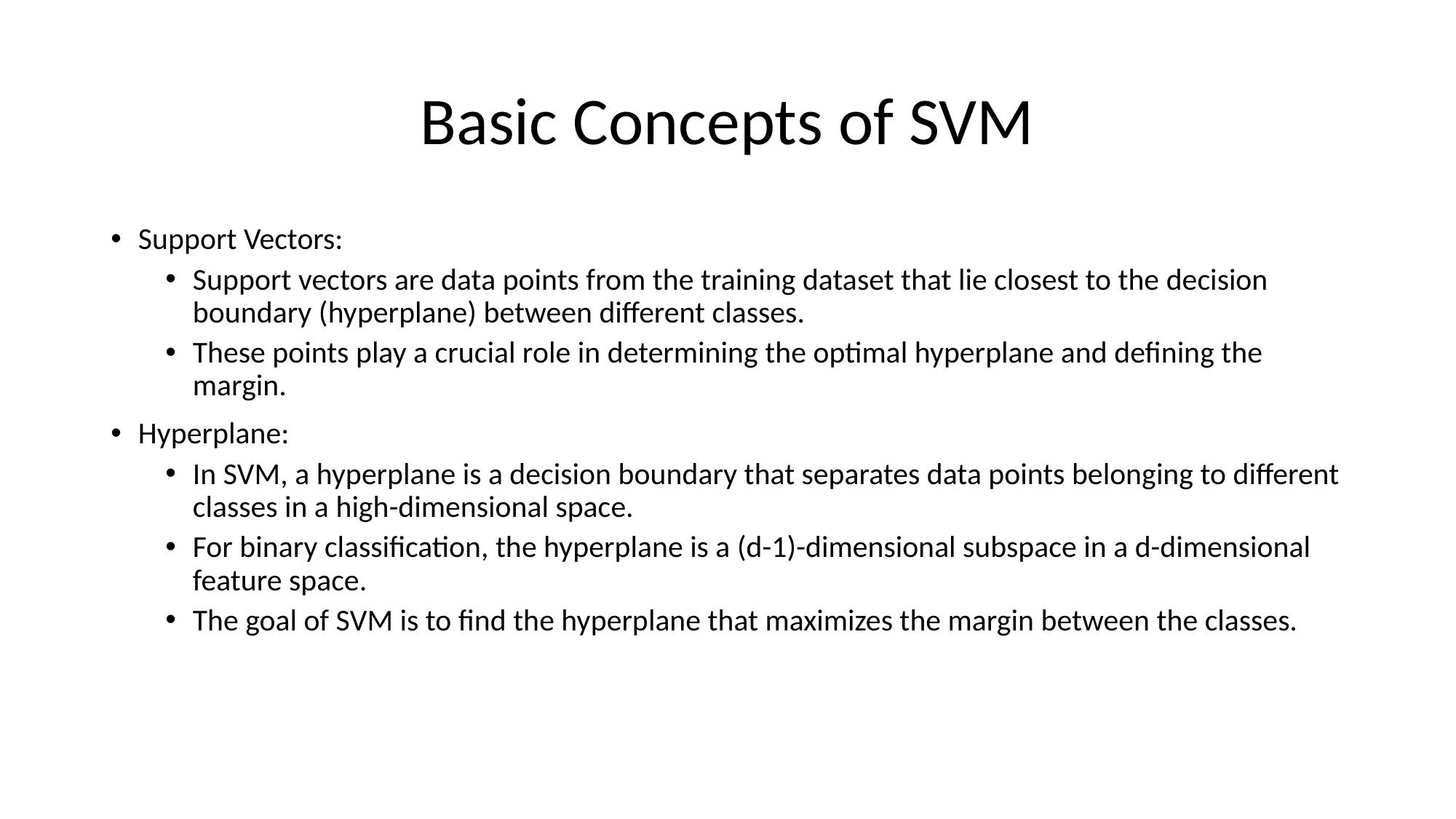

# Basic Concepts of SVM
Support Vectors:
Support vectors are data points from the training dataset that lie closest to the decision boundary (hyperplane) between different classes.
These points play a crucial role in determining the optimal hyperplane and defining the margin.
Hyperplane:
In SVM, a hyperplane is a decision boundary that separates data points belonging to different classes in a high-dimensional space.
For binary classification, the hyperplane is a (d-1)-dimensional subspace in a d-dimensional feature space.
The goal of SVM is to find the hyperplane that maximizes the margin between the classes.